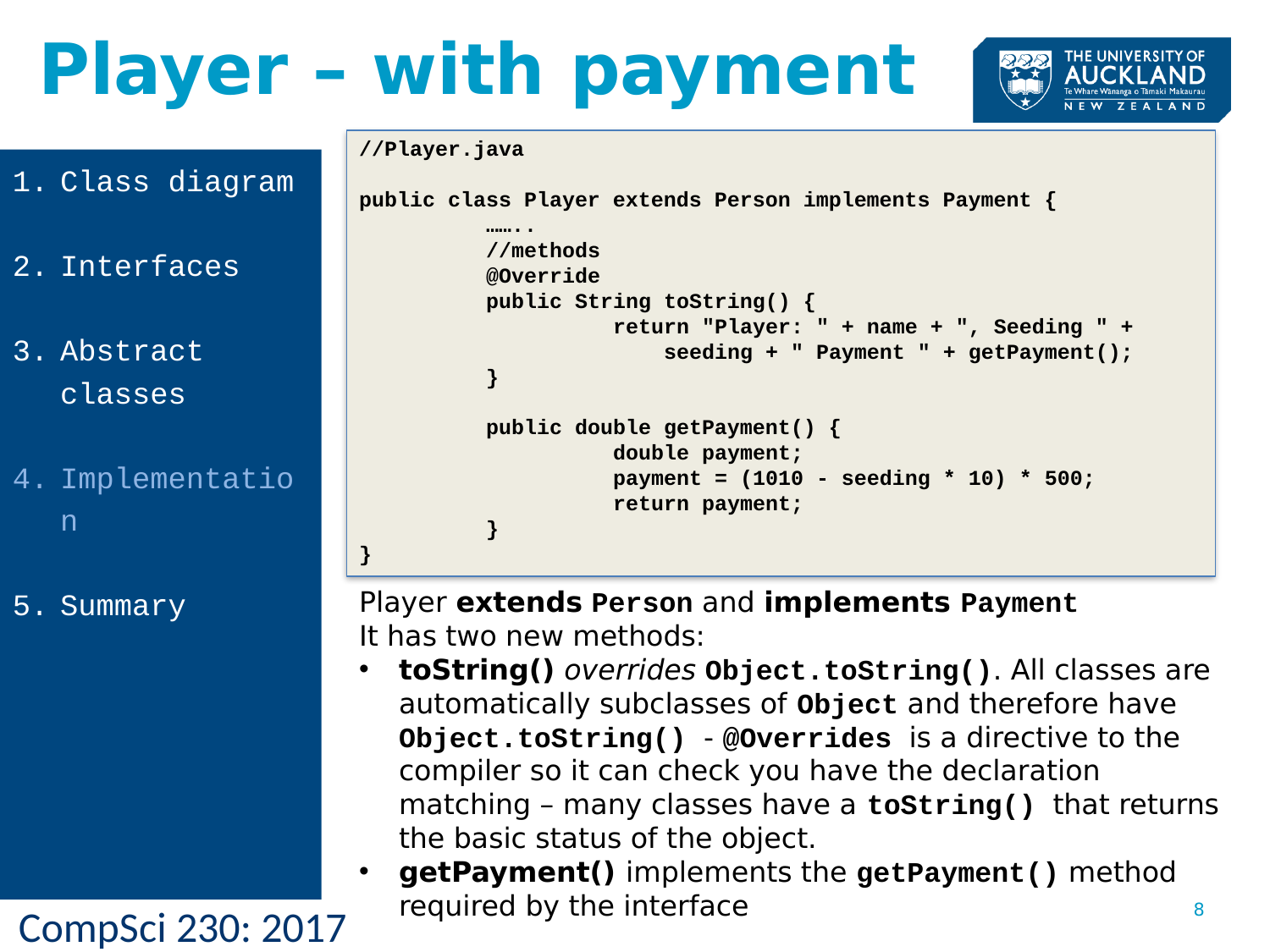

Player – with payment
//Player.java

public class Player extends Person implements Payment {
	……..
	//methods
	@Override
	public String toString() {
		return "Player: " + name + ", Seeding " +
		    seeding + " Payment " + getPayment();
	}

	public double getPayment() {
		double payment;
		payment = (1010 - seeding * 10) * 500;
		return payment;
	}
}

Class diagram

Interfaces

Abstract classes

Implementation

Summary
Player extends Person and implements Payment
It has two new methods:
toString() overrides Object.toString(). All classes are automatically subclasses of Object and therefore have Object.toString() - @Overrides is a directive to the compiler so it can check you have the declaration matching – many classes have a toString() that returns the basic status of the object.
getPayment() implements the getPayment() method required by the interface
8